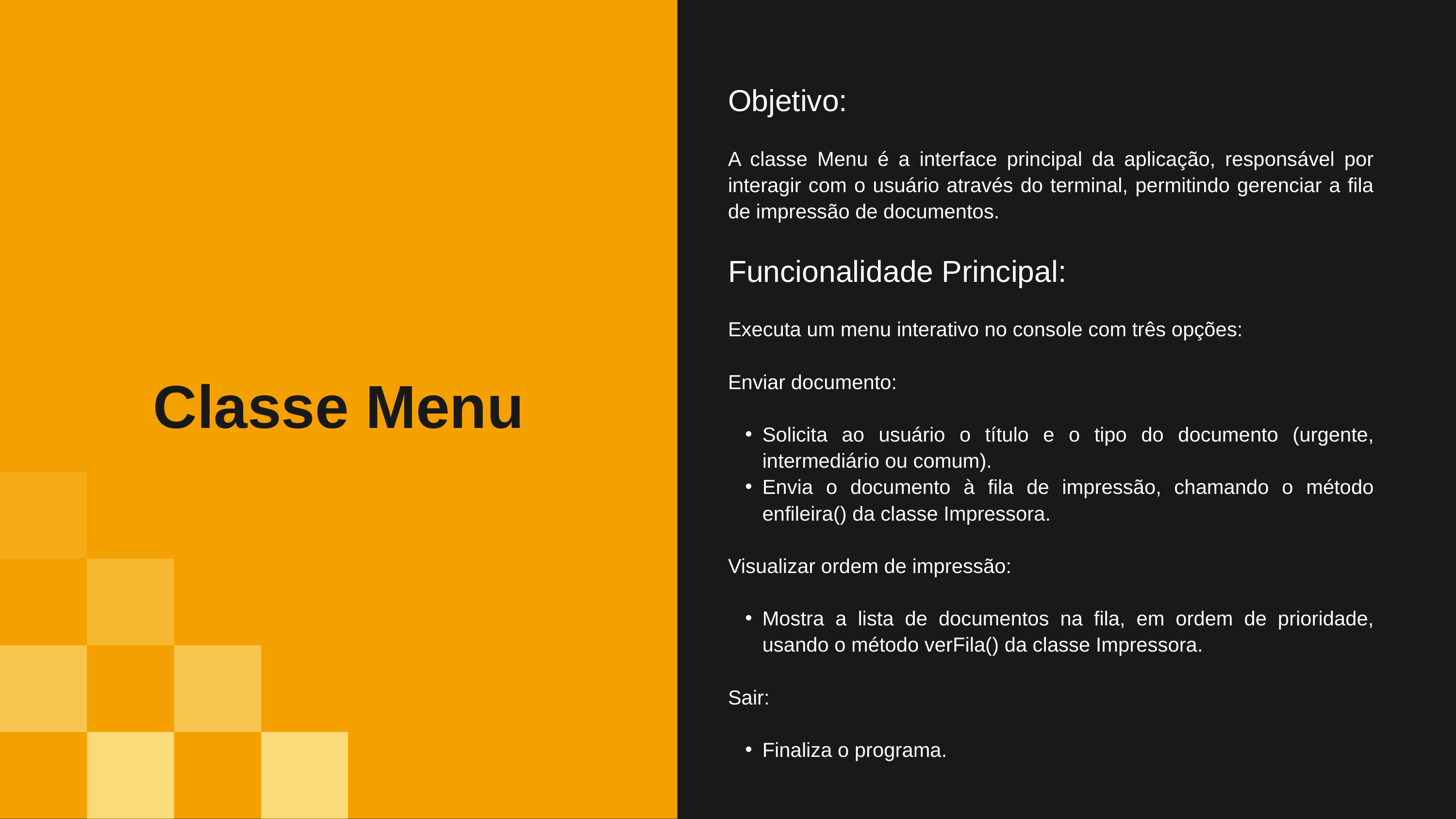

Objetivo:

A classe Menu é a interface principal da aplicação, responsável por interagir com o usuário através do terminal, permitindo gerenciar a fila de impressão de documentos.

Funcionalidade Principal:

Executa um menu interativo no console com três opções:

Enviar documento:

Solicita ao usuário o título e o tipo do documento (urgente, intermediário ou comum).
Envia o documento à fila de impressão, chamando o método enfileira() da classe Impressora.

Visualizar ordem de impressão:

Mostra a lista de documentos na fila, em ordem de prioridade, usando o método verFila() da classe Impressora.

Sair:

Finaliza o programa.

Classe Menu